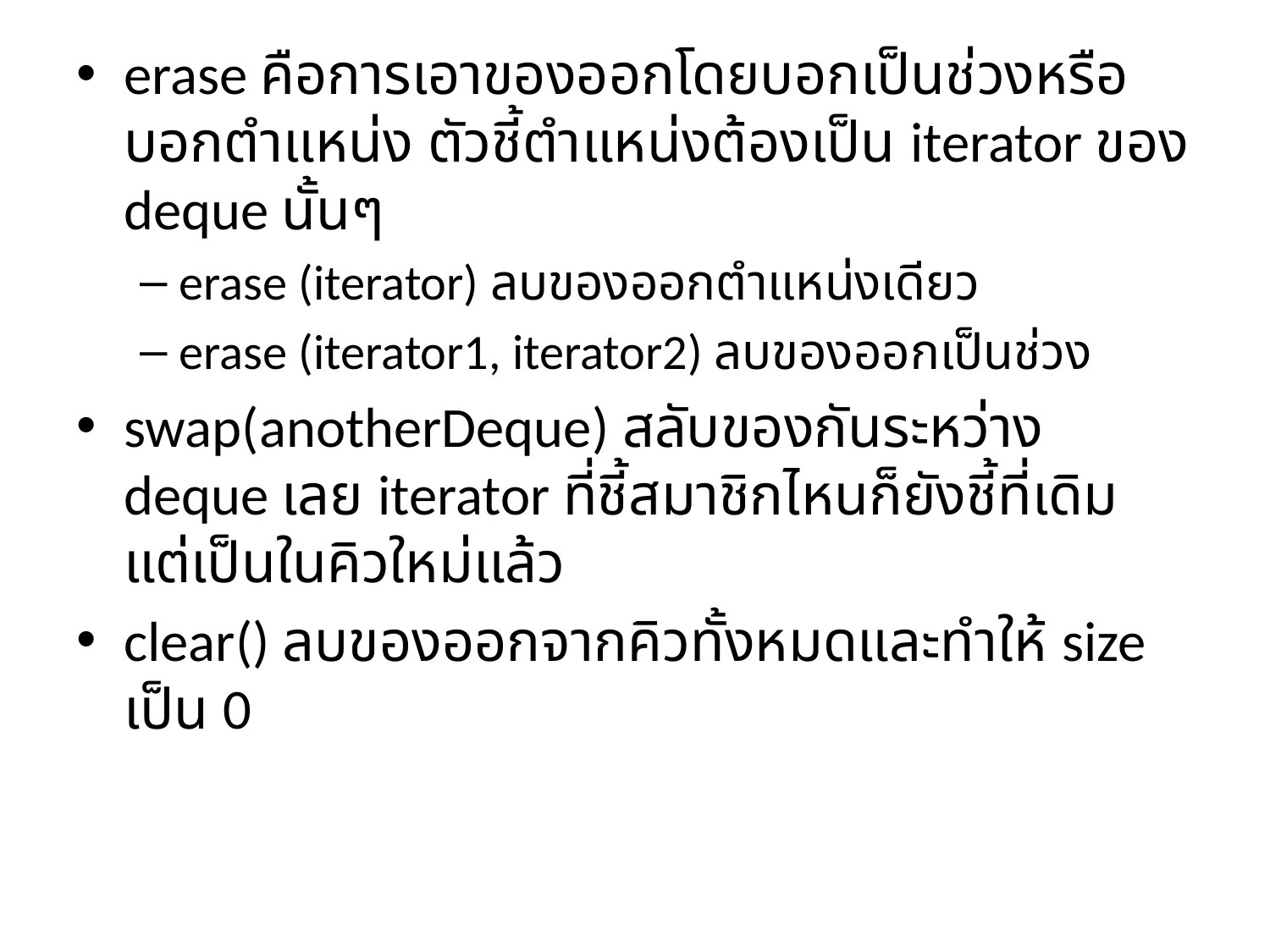

erase คือการเอาของออกโดยบอกเป็นช่วงหรือบอกตำแหน่ง ตัวชี้ตำแหน่งต้องเป็น iterator ของ deque นั้นๆ
erase (iterator) ลบของออกตำแหน่งเดียว
erase (iterator1, iterator2) ลบของออกเป็นช่วง
swap(anotherDeque) สลับของกันระหว่าง deque เลย iterator ที่ชี้สมาชิกไหนก็ยังชี้ที่เดิม แต่เป็นในคิวใหม่แล้ว
clear() ลบของออกจากคิวทั้งหมดและทำให้ size เป็น 0